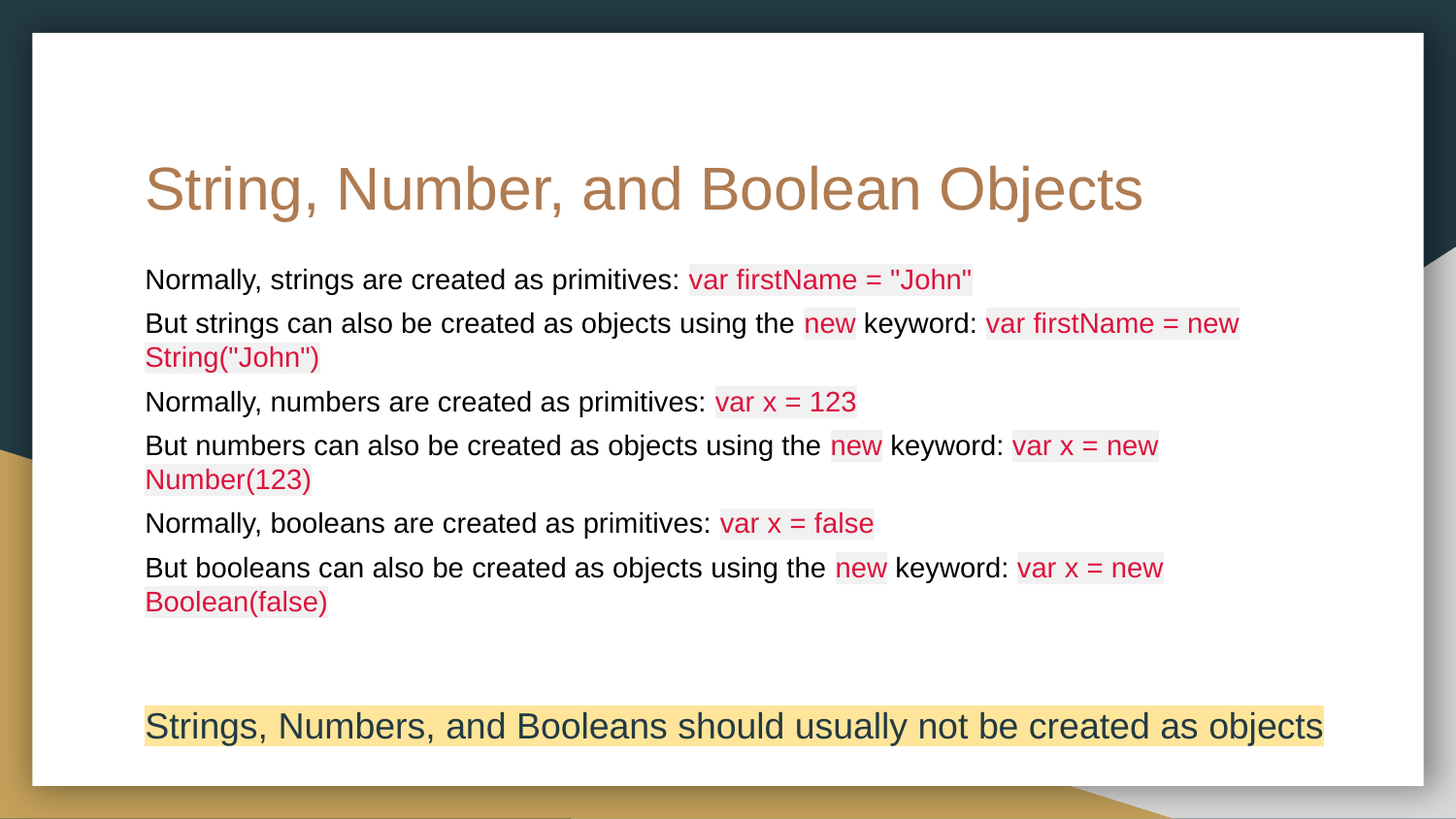

# String, Number, and Boolean Objects
Normally, strings are created as primitives: var firstName = "John"
But strings can also be created as objects using the new keyword: var firstName = new String("John")
Normally, numbers are created as primitives: var x = 123
But numbers can also be created as objects using the new keyword: var x = new Number(123)
Normally, booleans are created as primitives: var x = false
But booleans can also be created as objects using the new keyword: var x = new Boolean(false)

Strings, Numbers, and Booleans should usually not be created as objects